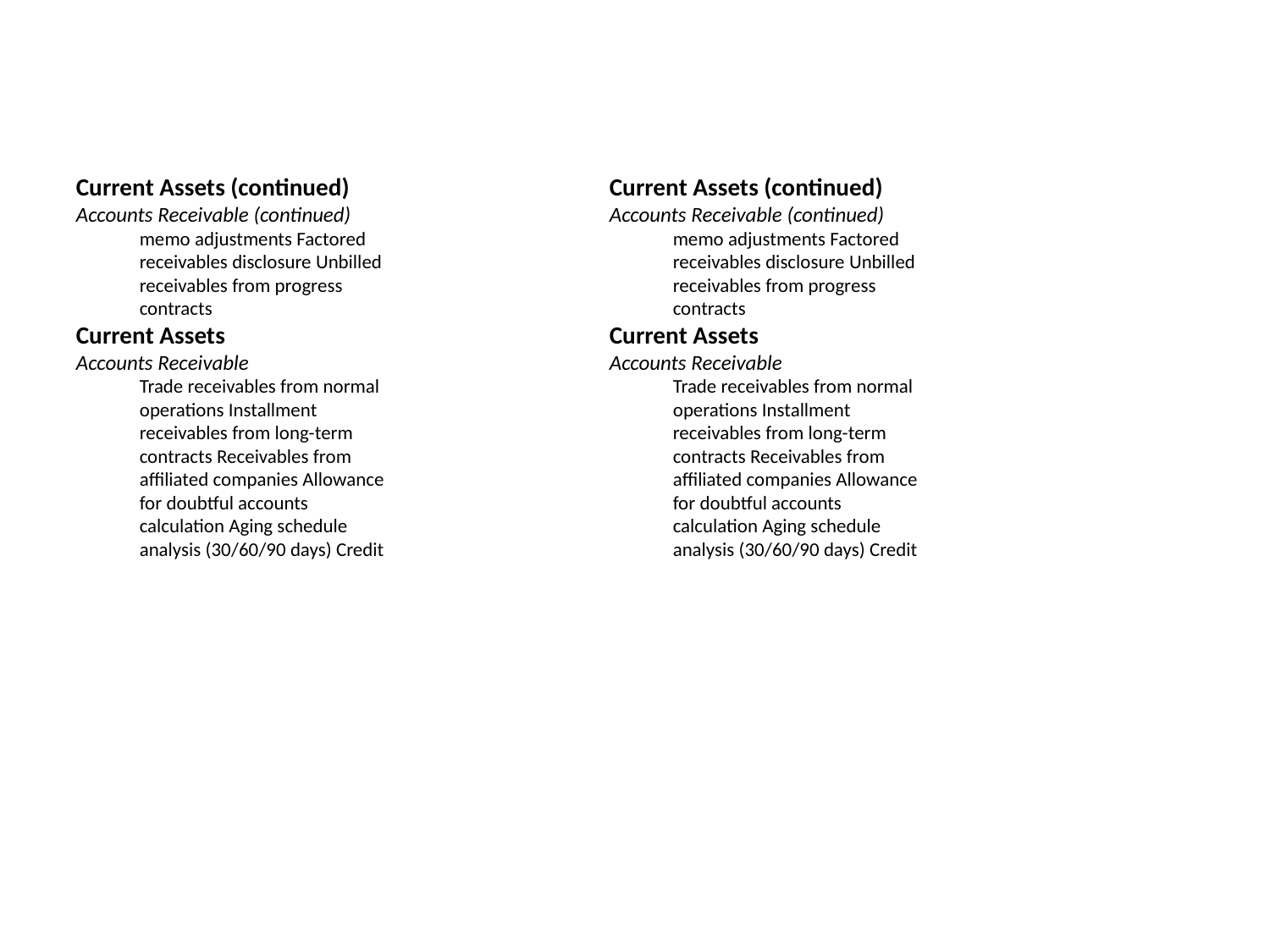

Current Assets (continued)
Accounts Receivable (continued)
memo adjustments Factored
receivables disclosure Unbilled
receivables from progress
contracts
Current Assets
Accounts Receivable
Trade receivables from normal
operations Installment
receivables from long-term
contracts Receivables from
affiliated companies Allowance
for doubtful accounts
calculation Aging schedule
analysis (30/60/90 days) Credit

Current Assets (continued)
Accounts Receivable (continued)
memo adjustments Factored
receivables disclosure Unbilled
receivables from progress
contracts
Current Assets
Accounts Receivable
Trade receivables from normal
operations Installment
receivables from long-term
contracts Receivables from
affiliated companies Allowance
for doubtful accounts
calculation Aging schedule
analysis (30/60/90 days) Credit